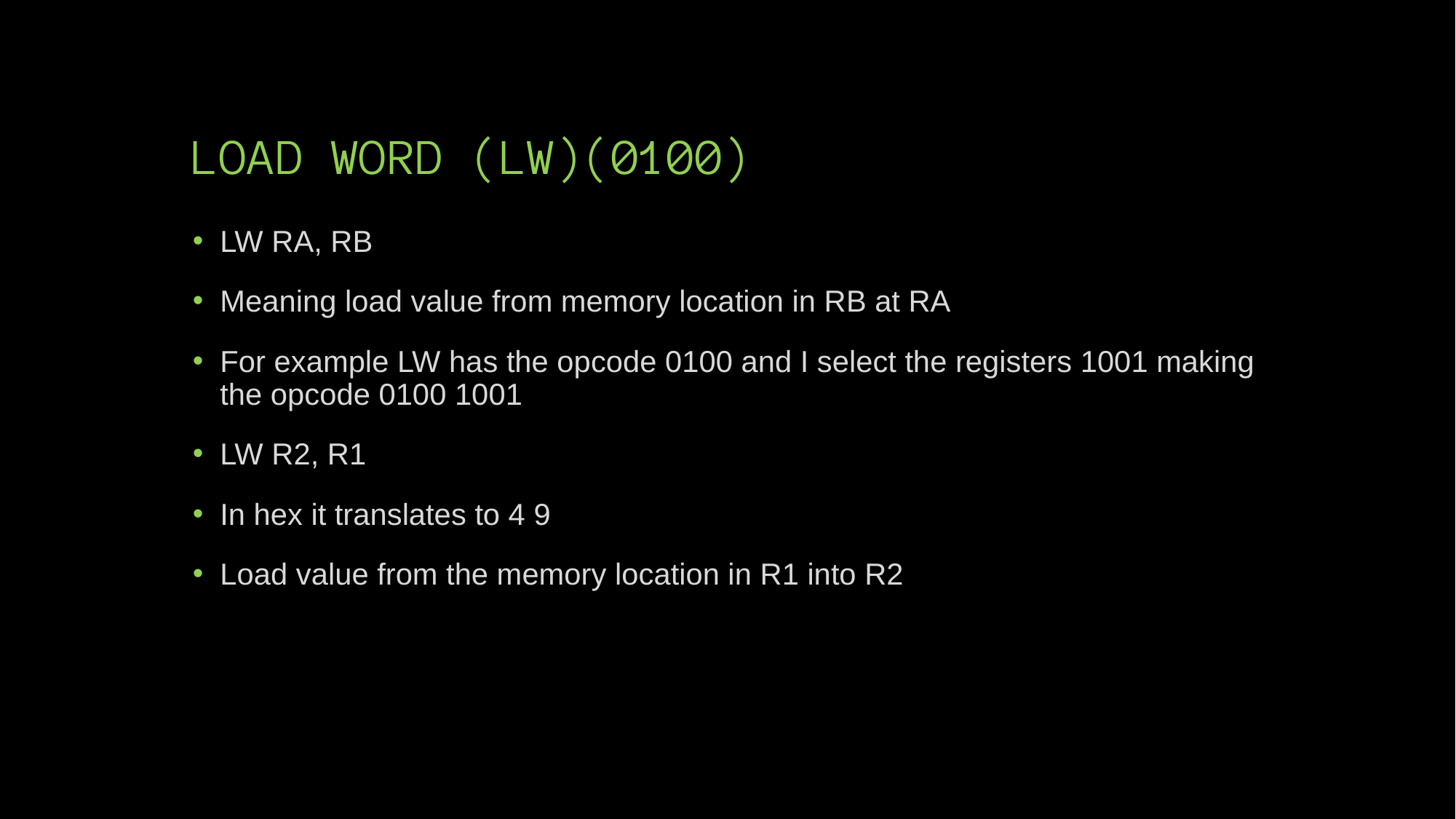

# LOAD WORD (LW)(0100)
LW RA, RB
Meaning load value from memory location in RB at RA
For example LW has the opcode 0100 and I select the registers 1001 making the opcode 0100 1001
LW R2, R1
In hex it translates to 4 9
Load value from the memory location in R1 into R2